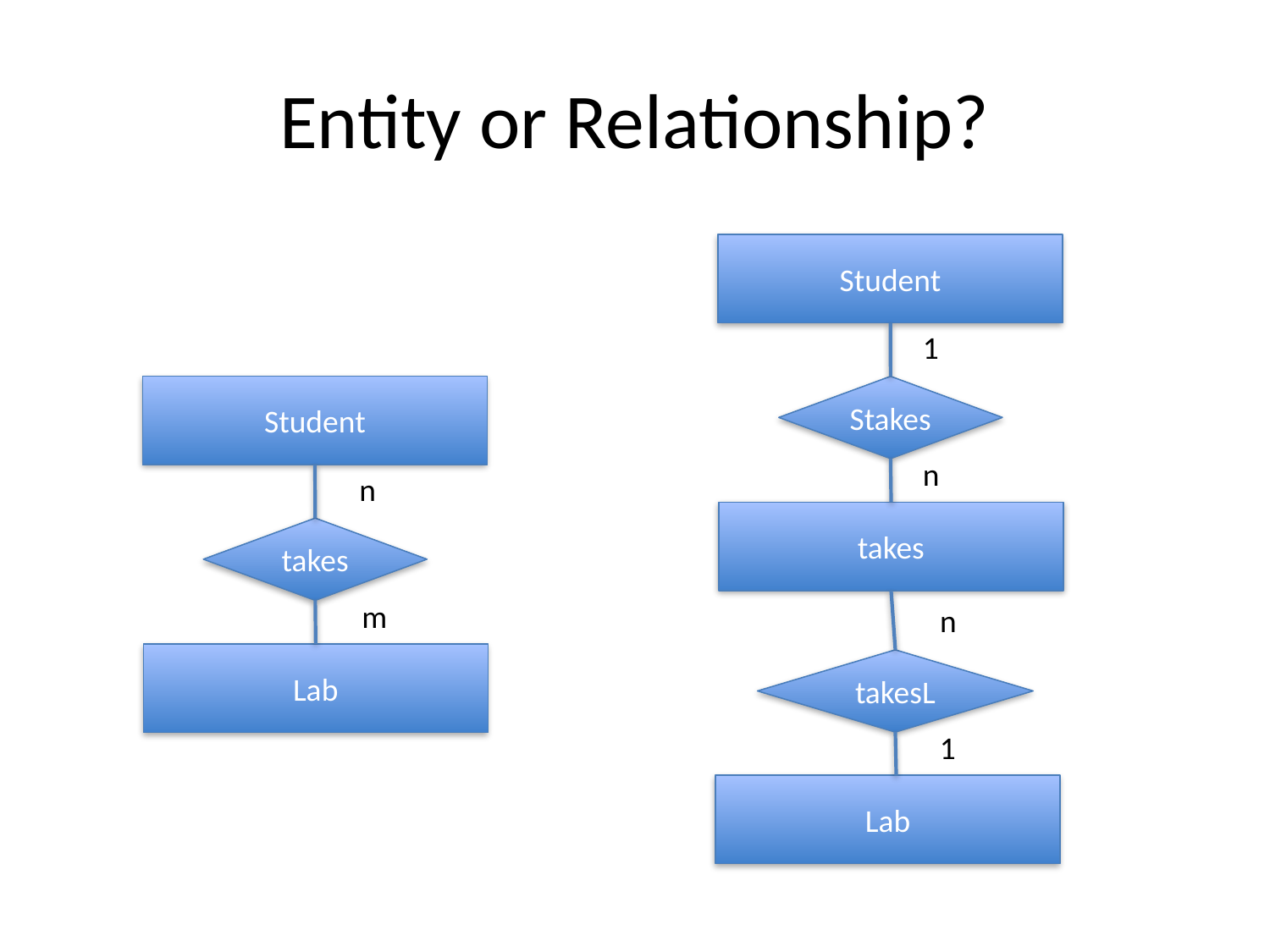

# Entity or Relationship?

Student
1
Stakes
n
Student
n
takes
takes
m
n
takesL
1
Lab
Lab